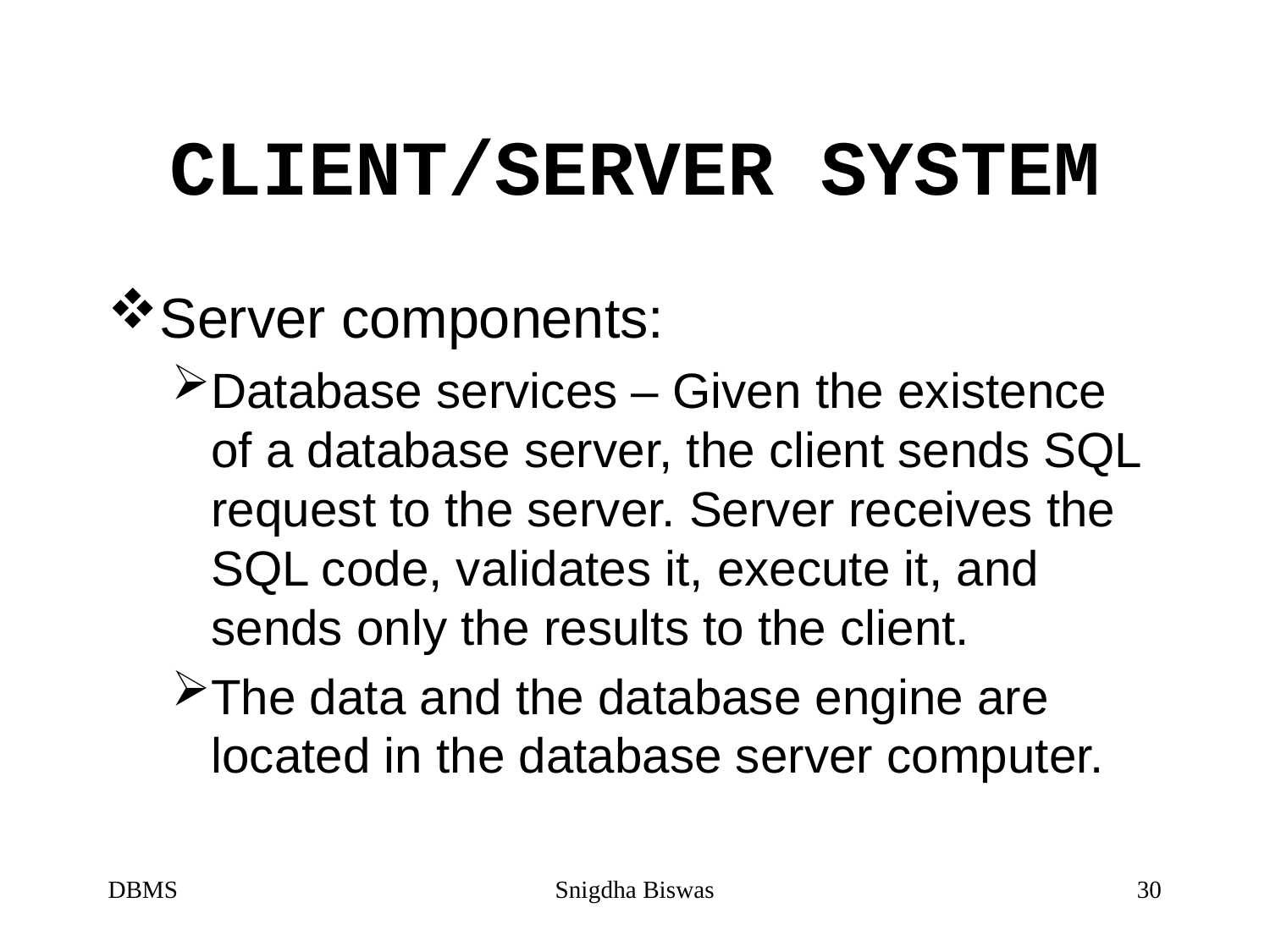

# CLIENT/SERVER SYSTEM
Server components:
Database services – Given the existence of a database server, the client sends SQL request to the server. Server receives the SQL code, validates it, execute it, and sends only the results to the client.
The data and the database engine are located in the database server computer.
DBMS
Snigdha Biswas
30